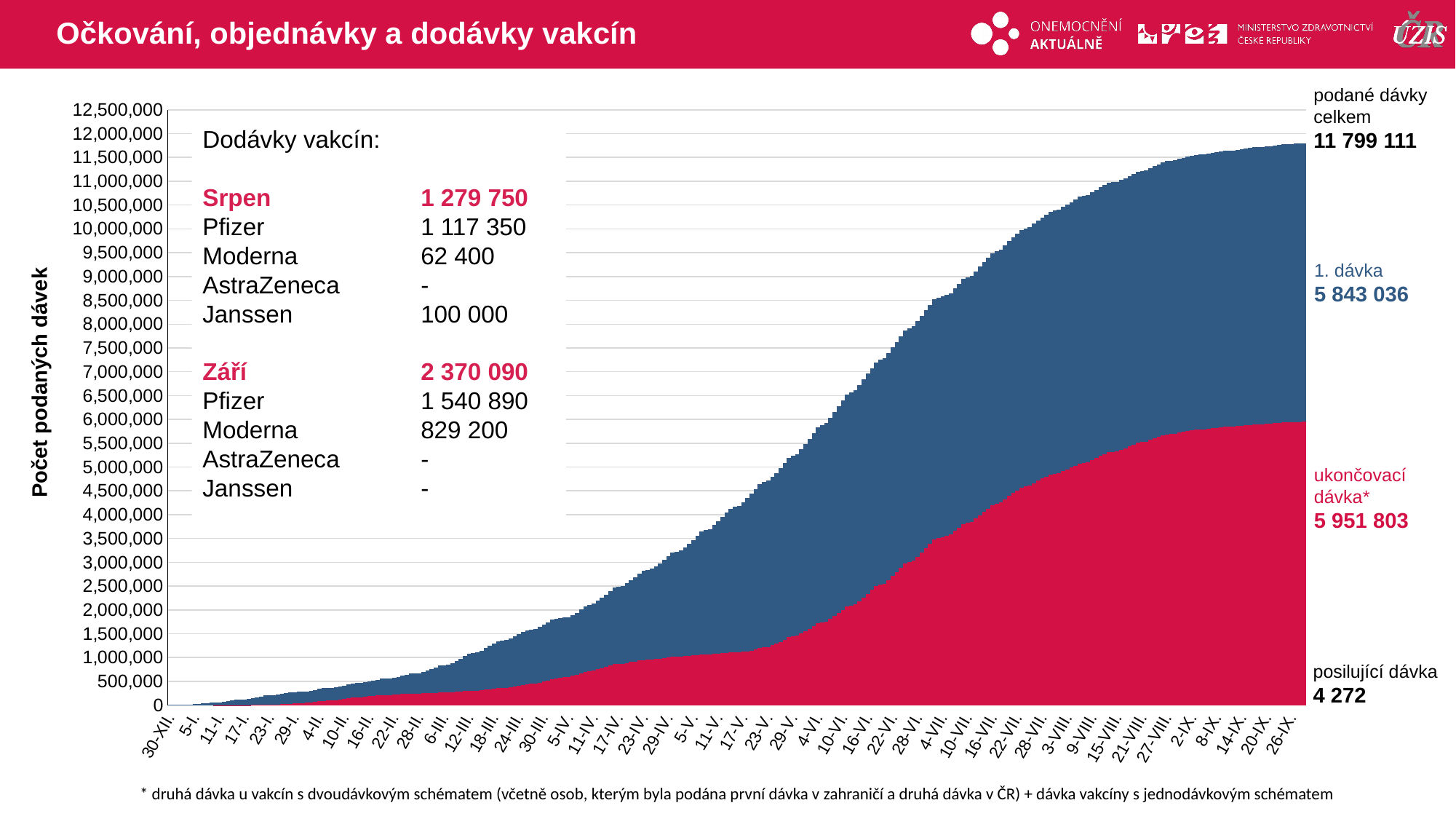

# Očkování, objednávky a dodávky vakcín
podané dávky celkem
11 799 111

### Chart

| Category | dokončené očkování | první dávka |
|---|---|---|
| 30-XII. | 0.0 | 10519.0 |
| 31-XII. | 0.0 | 11821.0 |
| 1-I. | 0.0 | 12085.0 |
| 2-I. | 0.0 | 13356.0 |
| 3-I. | 0.0 | 14277.0 |
| 4-I. | 0.0 | 17869.0 |
| 5-I. | 0.0 | 22373.0 |
| 6-I. | 0.0 | 28218.0 |
| 7-I. | 0.0 | 36183.0 |
| 8-I. | 0.0 | 46162.0 |
| 9-I. | 0.0 | 48182.0 |
| 10-I. | 2.0 | 49939.0 |
| 11-I. | 4.0 | 59750.0 |
| 12-I. | 6.0 | 73146.0 |
| 13-I. | 6.0 | 86645.0 |
| 14-I. | 8.0 | 101832.0 |
| 15-I. | 8.0 | 115801.0 |
| 16-I. | 10.0 | 119180.0 |
| 17-I. | 650.0 | 121784.0 |
| 18-I. | 2470.0 | 134256.0 |
| 19-I. | 5184.0 | 146816.0 |
| 20-I. | 7831.0 | 160454.0 |
| 21-I. | 9567.0 | 176061.0 |
| 22-I. | 10610.0 | 190901.0 |
| 23-I. | 11480.0 | 194200.0 |
| 24-I. | 12349.0 | 196448.0 |
| 25-I. | 15318.0 | 206070.0 |
| 26-I. | 19286.0 | 216601.0 |
| 27-I. | 23806.0 | 225616.0 |
| 28-I. | 29921.0 | 232685.0 |
| 29-I. | 37793.0 | 238880.0 |
| 30-I. | 38880.0 | 239612.0 |
| 31-I. | 40060.0 | 240321.0 |
| 1-II. | 47977.0 | 244283.0 |
| 2-II. | 58186.0 | 248409.0 |
| 3-II. | 69163.0 | 252816.0 |
| 4-II. | 82107.0 | 257704.0 |
| 5-II. | 92753.0 | 263153.0 |
| 6-II. | 95102.0 | 263994.0 |
| 7-II. | 97589.0 | 264842.0 |
| 8-II. | 108970.0 | 268904.0 |
| 9-II. | 120886.0 | 273985.0 |
| 10-II. | 134091.0 | 279476.0 |
| 11-II. | 150262.0 | 285778.0 |
| 12-II. | 164949.0 | 292522.0 |
| 13-II. | 167929.0 | 294112.0 |
| 14-II. | 169307.0 | 295103.0 |
| 15-II. | 178639.0 | 301497.0 |
| 16-II. | 187691.0 | 310203.0 |
| 17-II. | 195979.0 | 319882.0 |
| 18-II. | 204015.0 | 332184.0 |
| 19-II. | 211333.0 | 344027.0 |
| 20-II. | 212509.0 | 346008.0 |
| 21-II. | 213526.0 | 347120.0 |
| 22-II. | 219531.0 | 357236.0 |
| 23-II. | 226491.0 | 370165.0 |
| 24-II. | 232508.0 | 384024.0 |
| 25-II. | 238038.0 | 401975.0 |
| 26-II. | 243364.0 | 418125.0 |
| 27-II. | 243914.0 | 421131.0 |
| 28-II. | 244459.0 | 423474.0 |
| 1-III. | 247882.0 | 443008.0 |
| 2-III. | 251416.0 | 470207.0 |
| 3-III. | 255903.0 | 501034.0 |
| 4-III. | 260565.0 | 534236.0 |
| 5-III. | 265961.0 | 563019.0 |
| 6-III. | 266807.0 | 575141.0 |
| 7-III. | 267640.0 | 586657.0 |
| 8-III. | 272469.0 | 616335.0 |
| 9-III. | 278828.0 | 652589.0 |
| 10-III. | 285758.0 | 693838.0 |
| 11-III. | 294108.0 | 738620.0 |
| 12-III. | 302552.0 | 777383.0 |
| 13-III. | 303841.0 | 794431.0 |
| 14-III. | 304976.0 | 806523.0 |
| 15-III. | 313744.0 | 834876.0 |
| 16-III. | 324260.0 | 873710.0 |
| 17-III. | 334744.0 | 911148.0 |
| 18-III. | 347136.0 | 949081.0 |
| 19-III. | 360721.0 | 983517.0 |
| 20-III. | 362736.0 | 998626.0 |
| 21-III. | 364280.0 | 1006014.0 |
| 22-III. | 376766.0 | 1030523.0 |
| 23-III. | 390096.0 | 1057116.0 |
| 24-III. | 405801.0 | 1083934.0 |
| 25-III. | 423626.0 | 1110222.0 |
| 26-III. | 441101.0 | 1134987.0 |
| 27-III. | 445932.0 | 1143400.0 |
| 28-III. | 450063.0 | 1148927.0 |
| 29-III. | 470752.0 | 1167995.0 |
| 30-III. | 492909.0 | 1192648.0 |
| 31-III. | 519943.0 | 1215691.0 |
| 1-IV. | 551961.0 | 1241249.0 |
| 2-IV. | 564739.0 | 1248116.0 |
| 3-IV. | 575643.0 | 1251709.0 |
| 4-IV. | 584537.0 | 1254195.0 |
| 5-IV. | 591706.0 | 1256560.0 |
| 6-IV. | 620920.0 | 1272637.0 |
| 7-IV. | 643107.0 | 1295993.0 |
| 8-IV. | 674094.0 | 1334613.0 |
| 9-IV. | 704250.0 | 1374075.0 |
| 10-IV. | 719522.0 | 1389508.0 |
| 11-IV. | 729536.0 | 1399246.0 |
| 12-IV. | 754623.0 | 1437450.0 |
| 13-IV. | 780615.0 | 1473648.0 |
| 14-IV. | 807943.0 | 1512410.0 |
| 15-IV. | 833629.0 | 1560125.0 |
| 16-IV. | 859226.0 | 1604699.0 |
| 17-IV. | 868236.0 | 1621344.0 |
| 18-IV. | 873210.0 | 1634301.0 |
| 19-IV. | 888640.0 | 1678261.0 |
| 20-IV. | 904482.0 | 1720768.0 |
| 21-IV. | 918751.0 | 1768460.0 |
| 22-IV. | 936108.0 | 1822879.0 |
| 23-IV. | 948128.0 | 1872573.0 |
| 24-IV. | 953357.0 | 1890367.0 |
| 25-IV. | 957338.0 | 1905019.0 |
| 26-IV. | 964876.0 | 1954033.0 |
| 27-IV. | 977067.0 | 2002044.0 |
| 28-IV. | 991027.0 | 2059307.0 |
| 29-IV. | 1006866.0 | 2123229.0 |
| 30-IV. | 1016781.0 | 2183945.0 |
| 1-V. | 1020196.0 | 2203130.0 |
| 2-V. | 1022444.0 | 2221989.0 |
| 3-V. | 1027488.0 | 2288078.0 |
| 4-V. | 1035779.0 | 2352963.0 |
| 5-V. | 1045139.0 | 2424103.0 |
| 6-V. | 1055769.0 | 2502489.0 |
| 7-V. | 1065799.0 | 2577813.0 |
| 8-V. | 1067522.0 | 2607062.0 |
| 9-V. | 1068708.0 | 2631220.0 |
| 10-V. | 1075883.0 | 2702257.0 |
| 11-V. | 1084647.0 | 2776500.0 |
| 12-V. | 1093681.0 | 2854728.0 |
| 13-V. | 1102806.0 | 2937207.0 |
| 14-V. | 1110528.0 | 3015500.0 |
| 15-V. | 1112714.0 | 3047269.0 |
| 16-V. | 1113952.0 | 3073001.0 |
| 17-V. | 1120629.0 | 3144595.0 |
| 18-V. | 1133611.0 | 3215495.0 |
| 19-V. | 1148694.0 | 3291698.0 |
| 20-V. | 1175652.0 | 3365472.0 |
| 21-V. | 1203323.0 | 3432787.0 |
| 22-V. | 1214454.0 | 3464942.0 |
| 23-V. | 1223453.0 | 3487237.0 |
| 24-V. | 1257043.0 | 3533030.0 |
| 25-V. | 1292777.0 | 3583069.0 |
| 26-V. | 1330247.0 | 3648878.0 |
| 27-V. | 1377506.0 | 3708107.0 |
| 28-V. | 1423984.0 | 3767668.0 |
| 29-V. | 1441050.0 | 3796670.0 |
| 30-V. | 1455452.0 | 3819000.0 |
| 31-V. | 1502940.0 | 3872852.0 |
| 1-VI. | 1551689.0 | 3929576.0 |
| 2-VI. | 1605573.0 | 3989970.0 |
| 3-VI. | 1665706.0 | 4045376.0 |
| 4-VI. | 1723008.0 | 4105189.0 |
| 5-VI. | 1741771.0 | 4139192.0 |
| 6-VI. | 1756858.0 | 4166018.0 |
| 7-VI. | 1812411.0 | 4226550.0 |
| 8-VI. | 1867300.0 | 4287448.0 |
| 9-VI. | 1931622.0 | 4342985.0 |
| 10-VI. | 2002609.0 | 4393733.0 |
| 11-VI. | 2072209.0 | 4442671.0 |
| 12-VI. | 2092932.0 | 4474542.0 |
| 13-VI. | 2111281.0 | 4498483.0 |
| 14-VI. | 2185563.0 | 4539102.0 |
| 15-VI. | 2257797.0 | 4581546.0 |
| 16-VI. | 2335884.0 | 4621739.0 |
| 17-VI. | 2418823.0 | 4658915.0 |
| 18-VI. | 2499192.0 | 4699227.0 |
| 19-VI. | 2528399.0 | 4720928.0 |
| 20-VI. | 2552155.0 | 4738244.0 |
| 21-VI. | 2630614.0 | 4769302.0 |
| 22-VI. | 2712754.0 | 4800621.0 |
| 23-VI. | 2797865.0 | 4830458.0 |
| 24-VI. | 2887786.0 | 4858450.0 |
| 25-VI. | 2973792.0 | 4887754.0 |
| 26-VI. | 3008522.0 | 4903567.0 |
| 27-VI. | 3035102.0 | 4917497.0 |
| 28-VI. | 3120172.0 | 4944652.0 |
| 29-VI. | 3206538.0 | 4972437.0 |
| 30-VI. | 3297379.0 | 4998569.0 |
| 1-VII. | 3387286.0 | 5020724.0 |
| 2-VII. | 3472973.0 | 5045720.0 |
| 3-VII. | 3504415.0 | 5052766.0 |
| 4-VII. | 3526168.0 | 5060291.0 |
| 5-VII. | 3551476.0 | 5067618.0 |
| 6-VII. | 3579032.0 | 5072982.0 |
| 7-VII. | 3657885.0 | 5097764.0 |
| 8-VII. | 3728088.0 | 5123016.0 |
| 9-VII. | 3797230.0 | 5149485.0 |
| 10-VII. | 3825783.0 | 5158796.0 |
| 11-VII. | 3848621.0 | 5167277.0 |
| 12-VII. | 3917612.0 | 5193475.0 |
| 13-VII. | 3987379.0 | 5217805.0 |
| 14-VII. | 4059257.0 | 5241634.0 |
| 15-VII. | 4125156.0 | 5268467.0 |
| 16-VII. | 4197743.0 | 5293895.0 |
| 17-VII. | 4229109.0 | 5302152.0 |
| 18-VII. | 4255062.0 | 5310036.0 |
| 19-VII. | 4321983.0 | 5331883.0 |
| 20-VII. | 4388922.0 | 5351322.0 |
| 21-VII. | 4452263.0 | 5371891.0 |
| 22-VII. | 4510760.0 | 5391172.0 |
| 23-VII. | 4565364.0 | 5411240.0 |
| 24-VII. | 4592946.0 | 5417343.0 |
| 25-VII. | 4614932.0 | 5422797.0 |
| 26-VII. | 4663463.0 | 5443643.0 |
| 27-VII. | 4709960.0 | 5463025.0 |
| 28-VII. | 4755808.0 | 5480480.0 |
| 29-VII. | 4797628.0 | 5498447.0 |
| 30-VII. | 4840055.0 | 5518381.0 |
| 31-VII. | 4859524.0 | 5525736.0 |
| 1-VIII. | 4875639.0 | 5531106.0 |
| 2-VIII. | 4913089.0 | 5547242.0 |
| 3-VIII. | 4951093.0 | 5561615.0 |
| 4-VIII. | 4987725.0 | 5574680.0 |
| 5-VIII. | 5028079.0 | 5587614.0 |
| 6-VIII. | 5071224.0 | 5601275.0 |
| 7-VIII. | 5089320.0 | 5605430.0 |
| 8-VIII. | 5105026.0 | 5608686.0 |
| 9-VIII. | 5149976.0 | 5619071.0 |
| 10-VIII. | 5189436.0 | 5628671.0 |
| 11-VIII. | 5232477.0 | 5637771.0 |
| 12-VIII. | 5269458.0 | 5646654.0 |
| 13-VIII. | 5309667.0 | 5655121.0 |
| 14-VIII. | 5320316.0 | 5657393.0 |
| 15-VIII. | 5330661.0 | 5659334.0 |
| 16-VIII. | 5364643.0 | 5667197.0 |
| 17-VIII. | 5391653.0 | 5674783.0 |
| 18-VIII. | 5430418.0 | 5681993.0 |
| 19-VIII. | 5468676.0 | 5689127.0 |
| 20-VIII. | 5508768.0 | 5697816.0 |
| 21-VIII. | 5521488.0 | 5699605.0 |
| 22-VIII. | 5533427.0 | 5701146.0 |
| 23-VIII. | 5572580.0 | 5709125.0 |
| 24-VIII. | 5605744.0 | 5716704.0 |
| 25-VIII. | 5634020.0 | 5723357.0 |
| 26-VIII. | 5660056.0 | 5729952.0 |
| 27-VIII. | 5685918.0 | 5738015.0 |
| 28-VIII. | 5692922.0 | 5740005.0 |
| 29-VIII. | 5699524.0 | 5741677.0 |
| 30-VIII. | 5721310.0 | 5748460.0 |
| 31-VIII. | 5739312.0 | 5754314.0 |
| 1-IX. | 5753231.0 | 5758799.0 |
| 2-IX. | 5767543.0 | 5763659.0 |
| 3-IX. | 5783153.0 | 5771100.0 |
| 4-IX. | 5786673.0 | 5772516.0 |
| 5-IX. | 5789490.0 | 5774012.0 |
| 6-IX. | 5801923.0 | 5778675.0 |
| 7-IX. | 5812906.0 | 5781487.0 |
| 8-IX. | 5822687.0 | 5785776.0 |
| 9-IX. | 5832671.0 | 5790780.0 |
| 10-IX. | 5844705.0 | 5796807.0 |
| 11-IX. | 5847161.0 | 5798031.0 |
| 12-IX. | 5848772.0 | 5798688.0 |
| 13-IX. | 5858961.0 | 5802555.0 |
| 14-IX. | 5867877.0 | 5806436.0 |
| 15-IX. | 5876301.0 | 5810246.0 |
| 16-IX. | 5884487.0 | 5813856.0 |
| 17-IX. | 5894535.0 | 5818536.0 |
| 18-IX. | 5896858.0 | 5819674.0 |
| 19-IX. | 5898410.0 | 5820206.0 |
| 20-IX. | 5906463.0 | 5823447.0 |
| 21-IX. | 5913910.0 | 5826750.0 |
| 22-IX. | 5919302.0 | 5830126.0 |
| 23-IX. | 5925582.0 | 5834426.0 |
| 24-IX. | 5934981.0 | 5838960.0 |
| 25-IX. | 5936924.0 | 5839970.0 |
| 26-IX. | 5938535.0 | 5840483.0 |
| 27-IX. | 5944810.0 | 5843857.0 |
| 28-IX. | 5945239.0 | 5844024.0 |
| 29-IX. | 5951803.0 | 5847308.0 |
Dodávky vakcín:

Srpen		1 279 750
Pfizer		1 117 350
Moderna		62 400
AstraZeneca	-
Janssen		100 000

Září		2 370 090
Pfizer		1 540 890
Moderna		829 200
AstraZeneca	-
Janssen		-

1. dávka
5 843 036
Počet podaných dávek
ukončovací dávka*
5 951 803
posilující dávka
4 272
* druhá dávka u vakcín s dvoudávkovým schématem (včetně osob, kterým byla podána první dávka v zahraničí a druhá dávka v ČR) + dávka vakcíny s jednodávkovým schématem